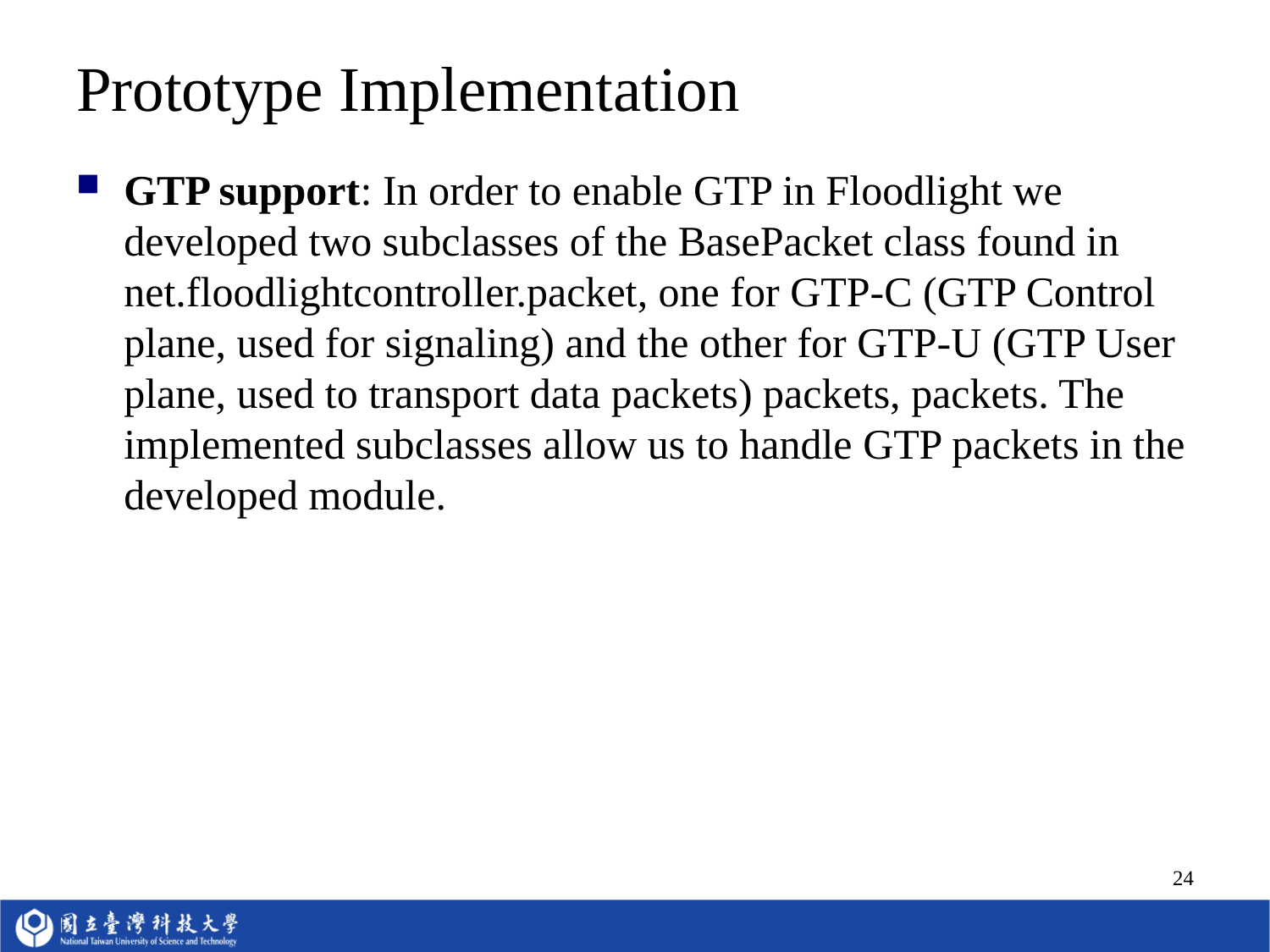

# Prototype Implementation
GTP support: In order to enable GTP in Floodlight we developed two subclasses of the BasePacket class found in net.floodlightcontroller.packet, one for GTP-C (GTP Control plane, used for signaling) and the other for GTP-U (GTP User plane, used to transport data packets) packets, packets. The implemented subclasses allow us to handle GTP packets in the developed module.

24